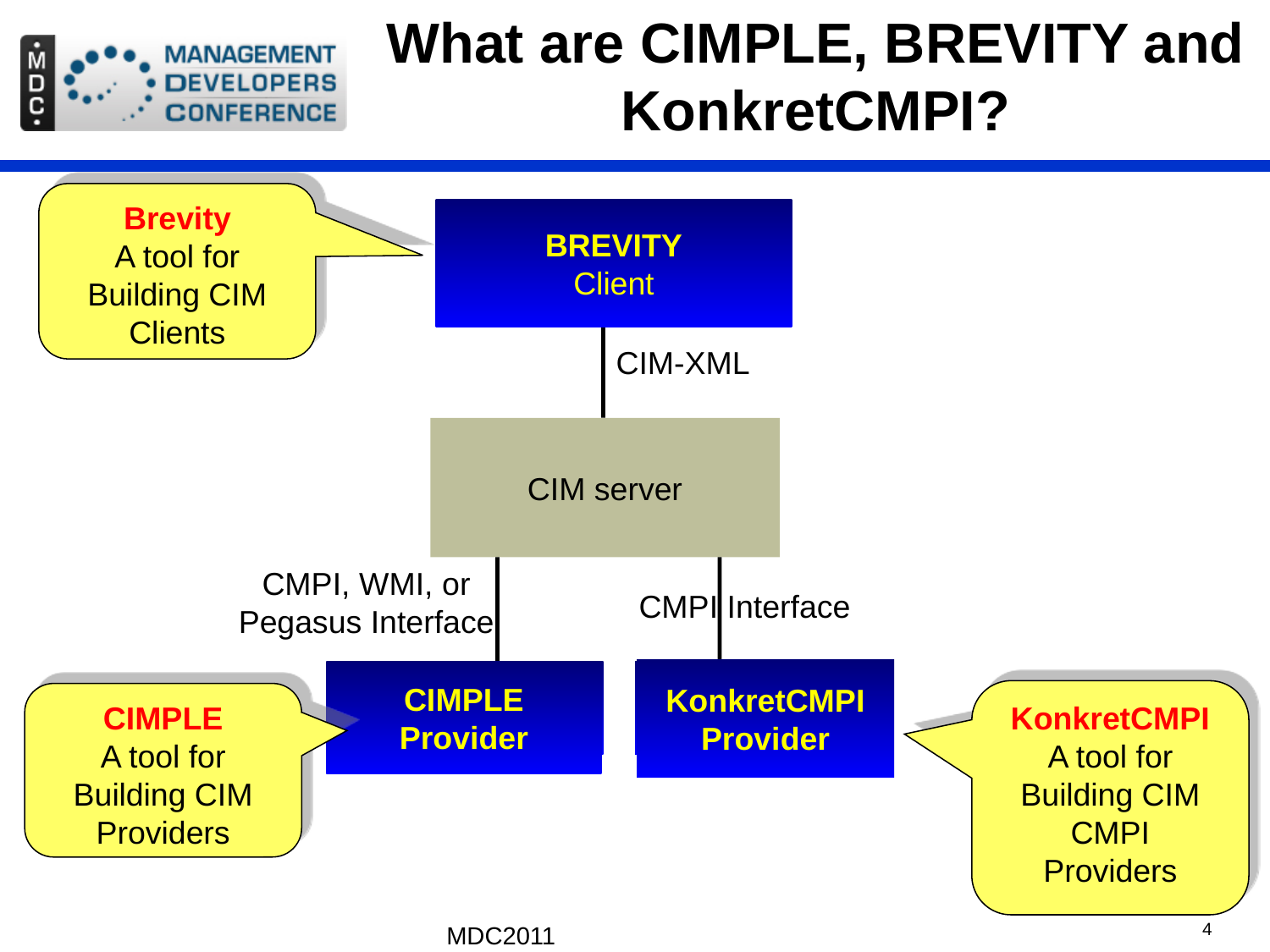

# What are CIMPLE, BREVITY and KonkretCMPI?
Brevity
A tool for
Building CIM Clients
BREVITY
Client
BREVITY
Client
BREVITY
Client

CIM-XML
CIM server
CMPI, WMI, or
Pegasus Interface

CMPI Interface
KonkretCMPI
Provider
CIMPLE
Provider
CIMPLE
Provider
CIMPLE
Provider
KonkretCMPI
Provider
KonkretCMPI
A tool for
Building CIM CMPI
Providers
CIMPLE
A tool for
Building CIM Providers
MDC2011
4